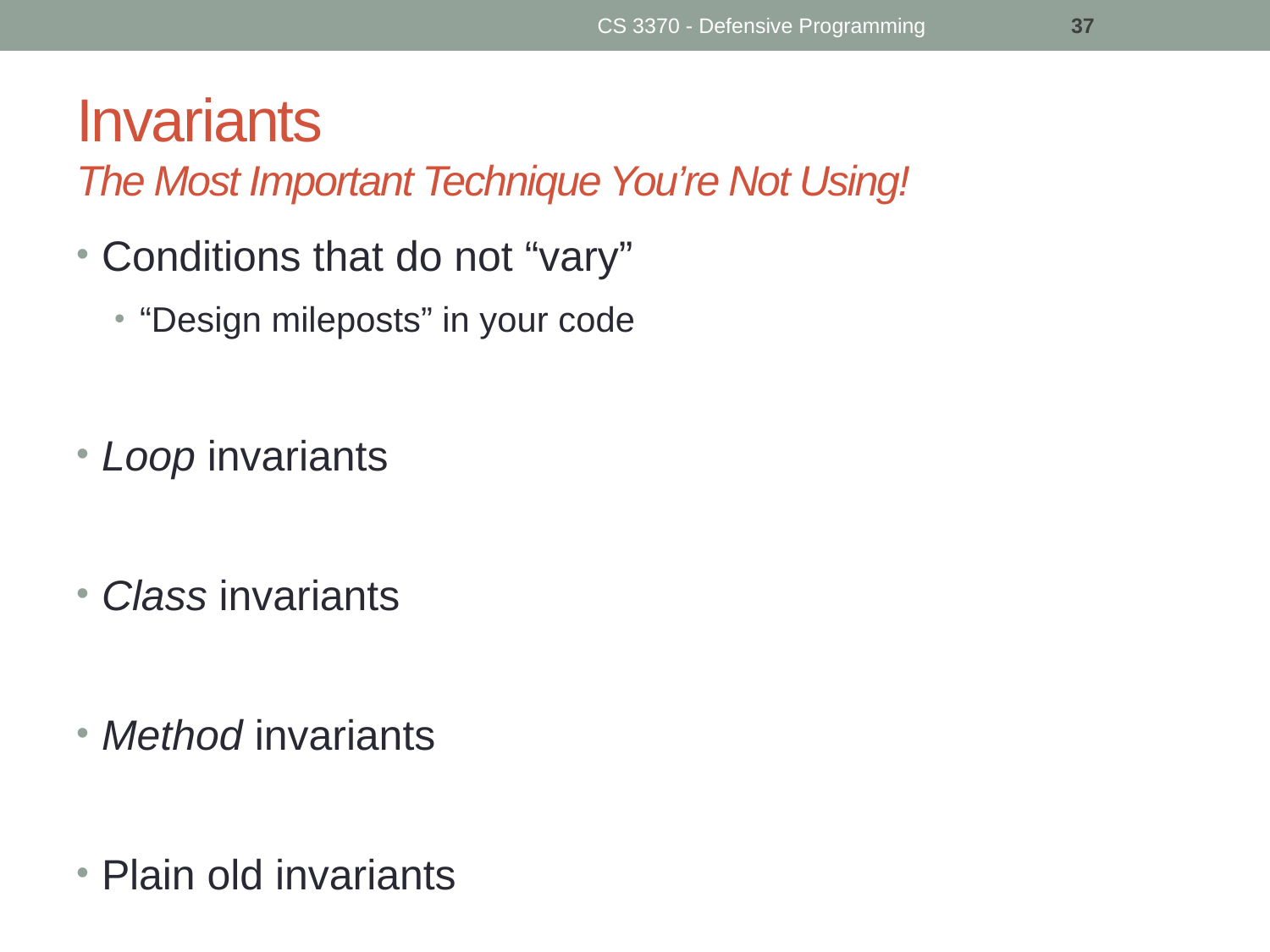

CS 3370 - Defensive Programming
37
# Invariants The Most Important Technique You’re Not Using!
Conditions that do not “vary”
“Design mileposts” in your code

Loop invariants

Class invariants

Method invariants

Plain old invariants